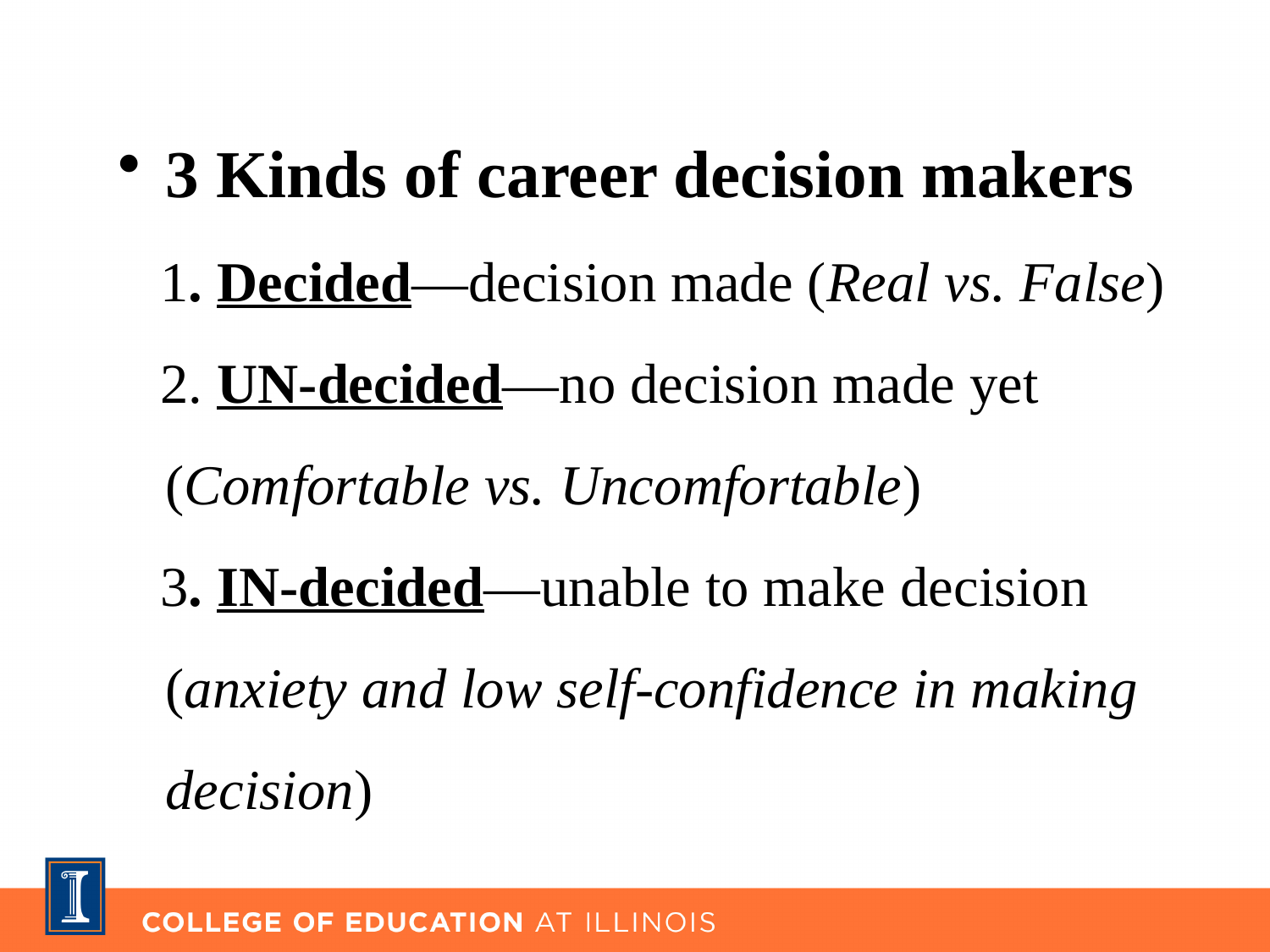

3 Kinds of career decision makers
   1. Decided—decision made (Real vs. False)
   2. UN-decided—no decision made yet (Comfortable vs. Uncomfortable)
   3. IN-decided—unable to make decision (anxiety and low self-confidence in making decision)